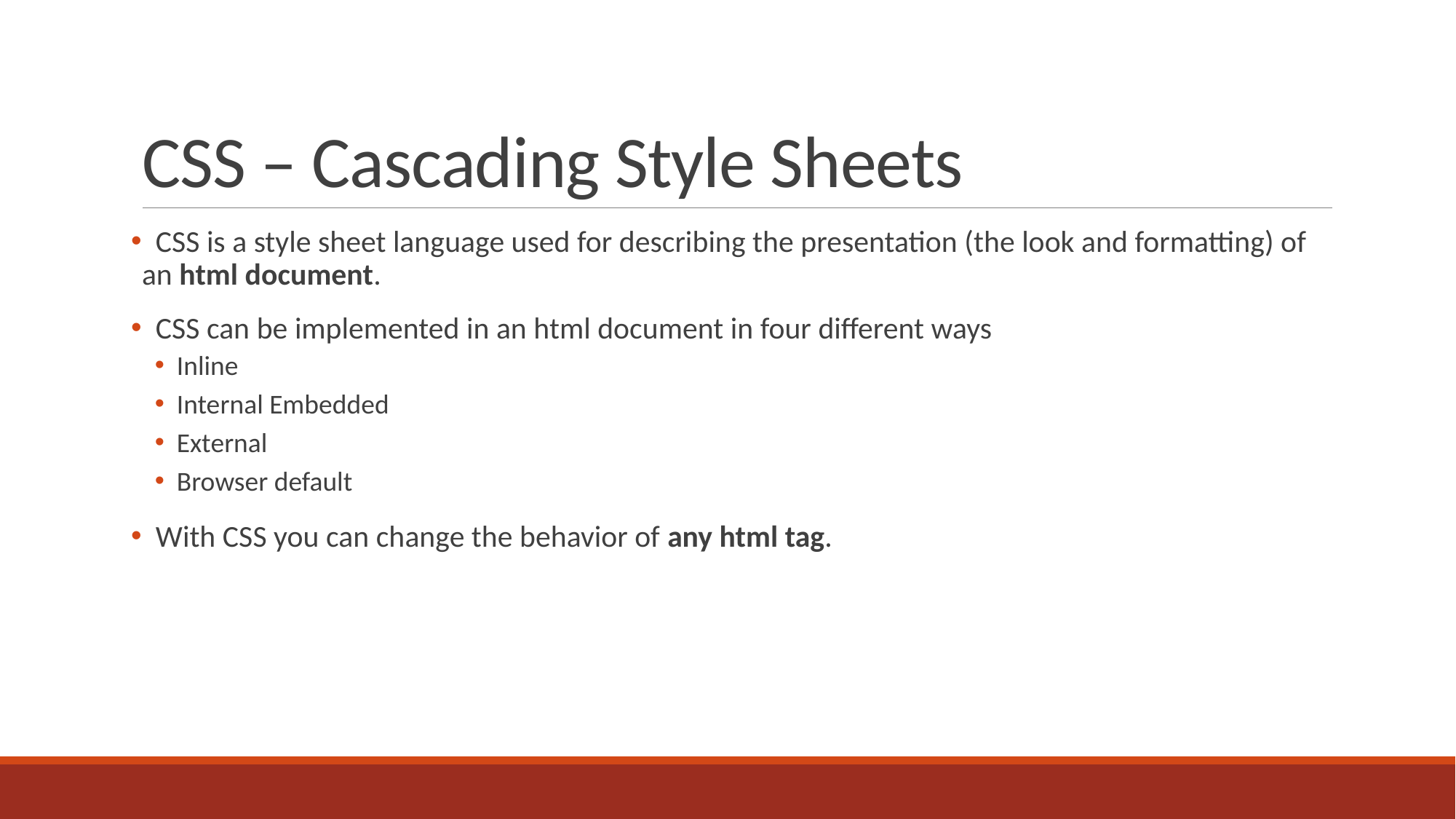

# CSS – Cascading Style Sheets
  CSS is a style sheet language used for describing the presentation (the look and formatting) of an html document.
  CSS can be implemented in an html document in four different ways
Inline
Internal Embedded
External
Browser default
  With CSS you can change the behavior of any html tag.